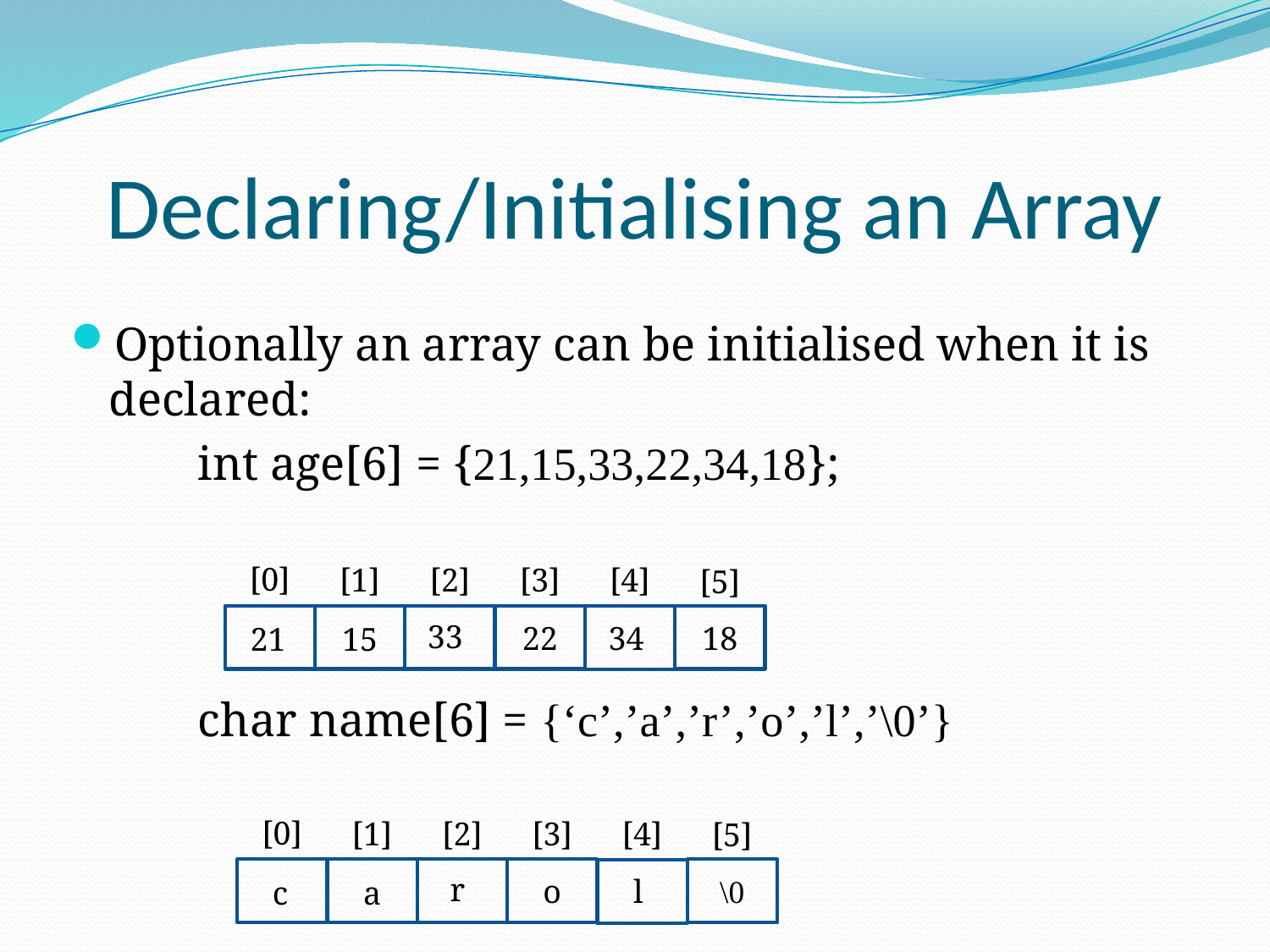

# Declaring/Initialising an Array
Optionally an array can be initialised when it is declared:
	int age[6] = {21,15,33,22,34,18};

	char name[6] = {‘c’,’a’,’r’,’o’,’l’,’\0’}
[0]
[1]
[2]
[3]
[4]
[5]

33
22
34
18
21
15
[0]
[1]
[2]
[3]
[4]
[5]

r
o
l
\0
c
a